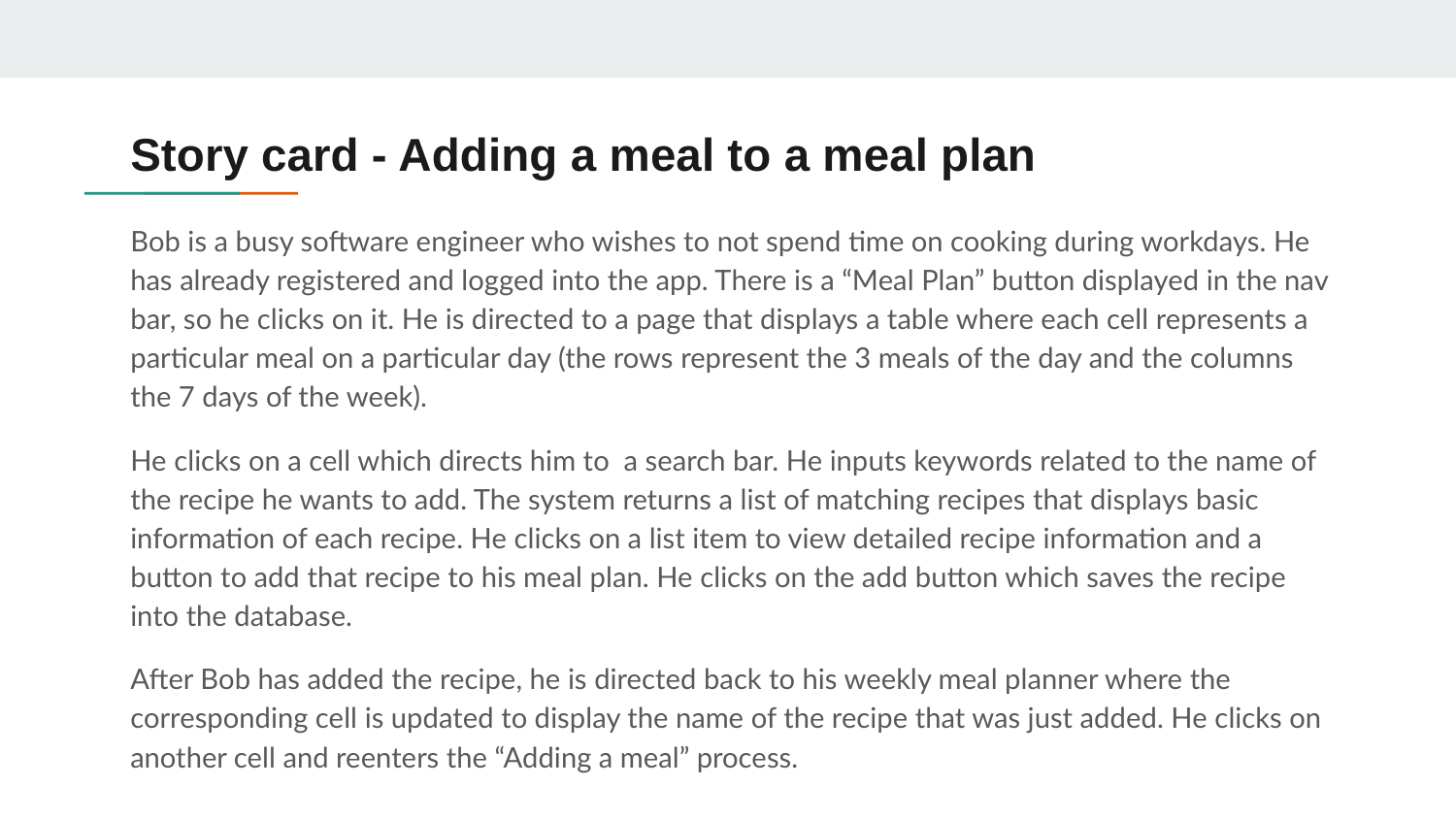

# Story card - Adding a meal to a meal plan
Bob is a busy software engineer who wishes to not spend time on cooking during workdays. He has already registered and logged into the app. There is a “Meal Plan” button displayed in the nav bar, so he clicks on it. He is directed to a page that displays a table where each cell represents a particular meal on a particular day (the rows represent the 3 meals of the day and the columns the 7 days of the week).
He clicks on a cell which directs him to  a search bar. He inputs keywords related to the name of the recipe he wants to add. The system returns a list of matching recipes that displays basic information of each recipe. He clicks on a list item to view detailed recipe information and a button to add that recipe to his meal plan. He clicks on the add button which saves the recipe into the database.
After Bob has added the recipe, he is directed back to his weekly meal planner where the corresponding cell is updated to display the name of the recipe that was just added. He clicks on another cell and reenters the “Adding a meal” process.